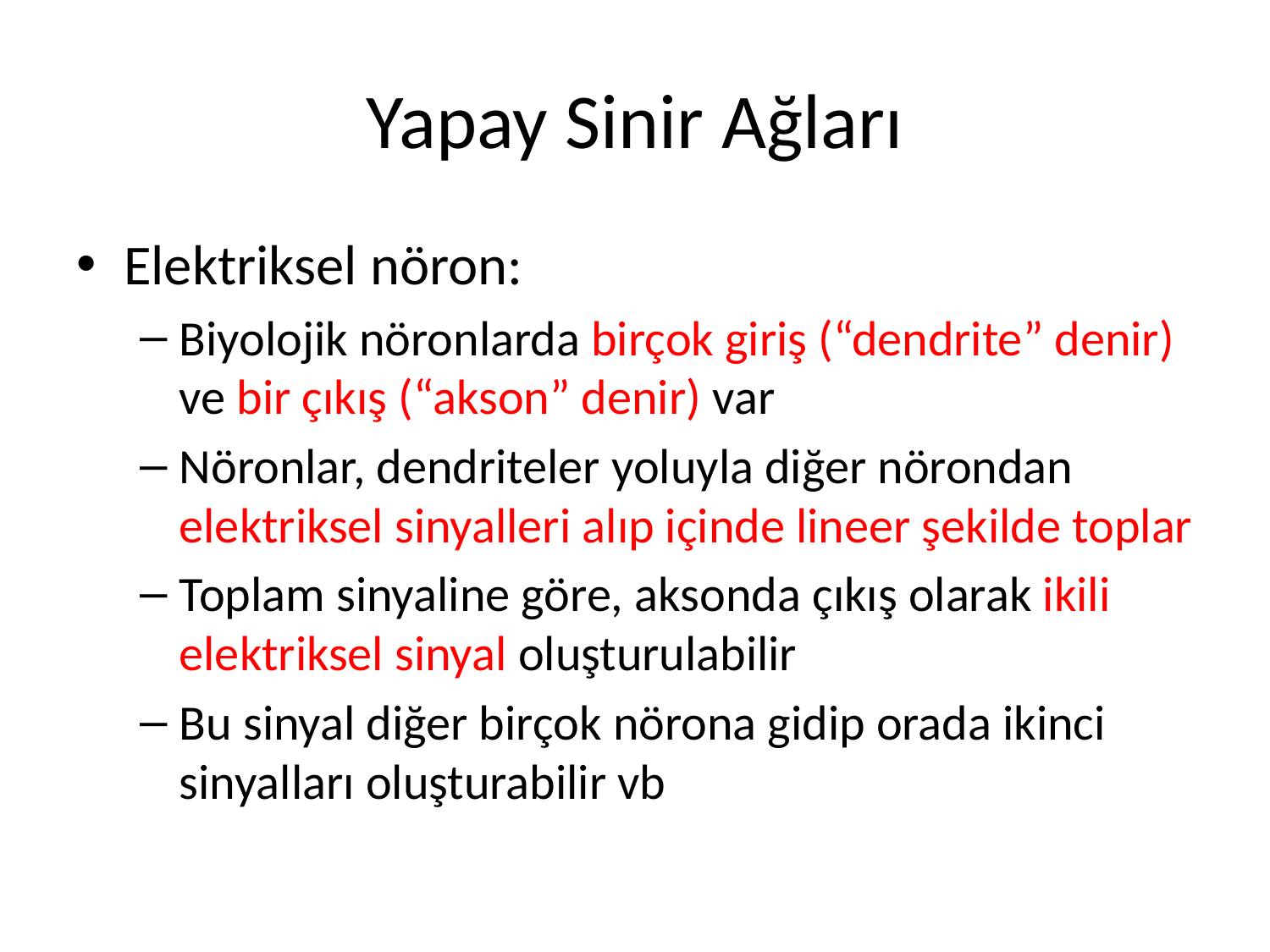

# Yapay Sinir Ağları
Elektriksel nöron:
Biyolojik nöronlarda birçok giriş (“dendrite” denir) ve bir çıkış (“akson” denir) var
Nöronlar, dendriteler yoluyla diğer nörondan elektriksel sinyalleri alıp içinde lineer şekilde toplar
Toplam sinyaline göre, aksonda çıkış olarak ikili elektriksel sinyal oluşturulabilir
Bu sinyal diğer birçok nörona gidip orada ikinci sinyalları oluşturabilir vb